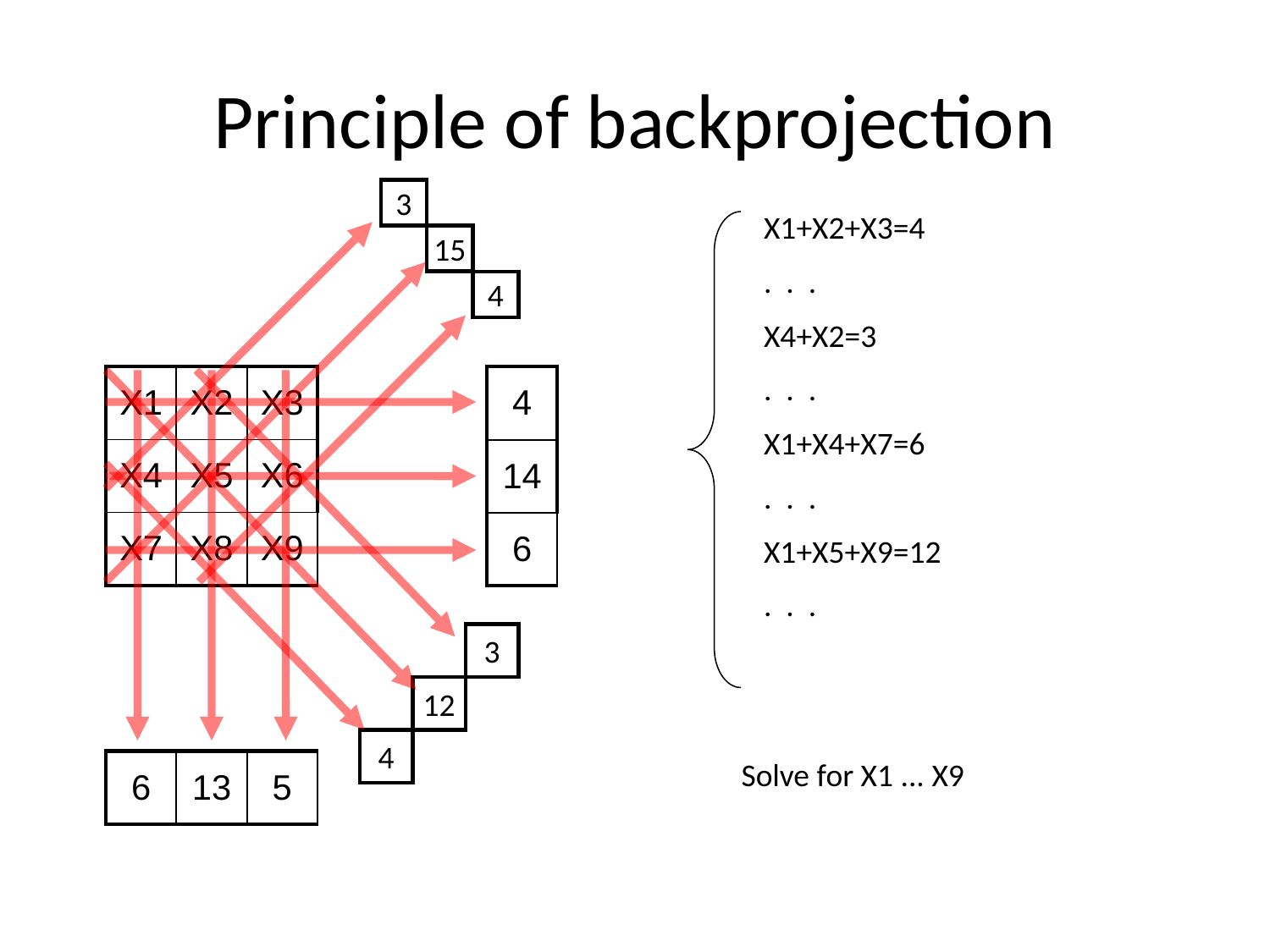

# Principle of backprojection
3
15
4
X1+X2+X3=4
.  .  .
X4+X2=3
.  .  .
X1+X4+X7=6
.  .  .
X1+X5+X9=12
.  .  .

Solve for X1 ... X9

| 4 |
| --- |
| 14 |
| 6 |
| X1 | X2 | X3 |
| --- | --- | --- |
| X4 | X5 | X6 |
| X7 | X8 | X9 |

3
12
4
| 6 | 13 | 5 |
| --- | --- | --- |